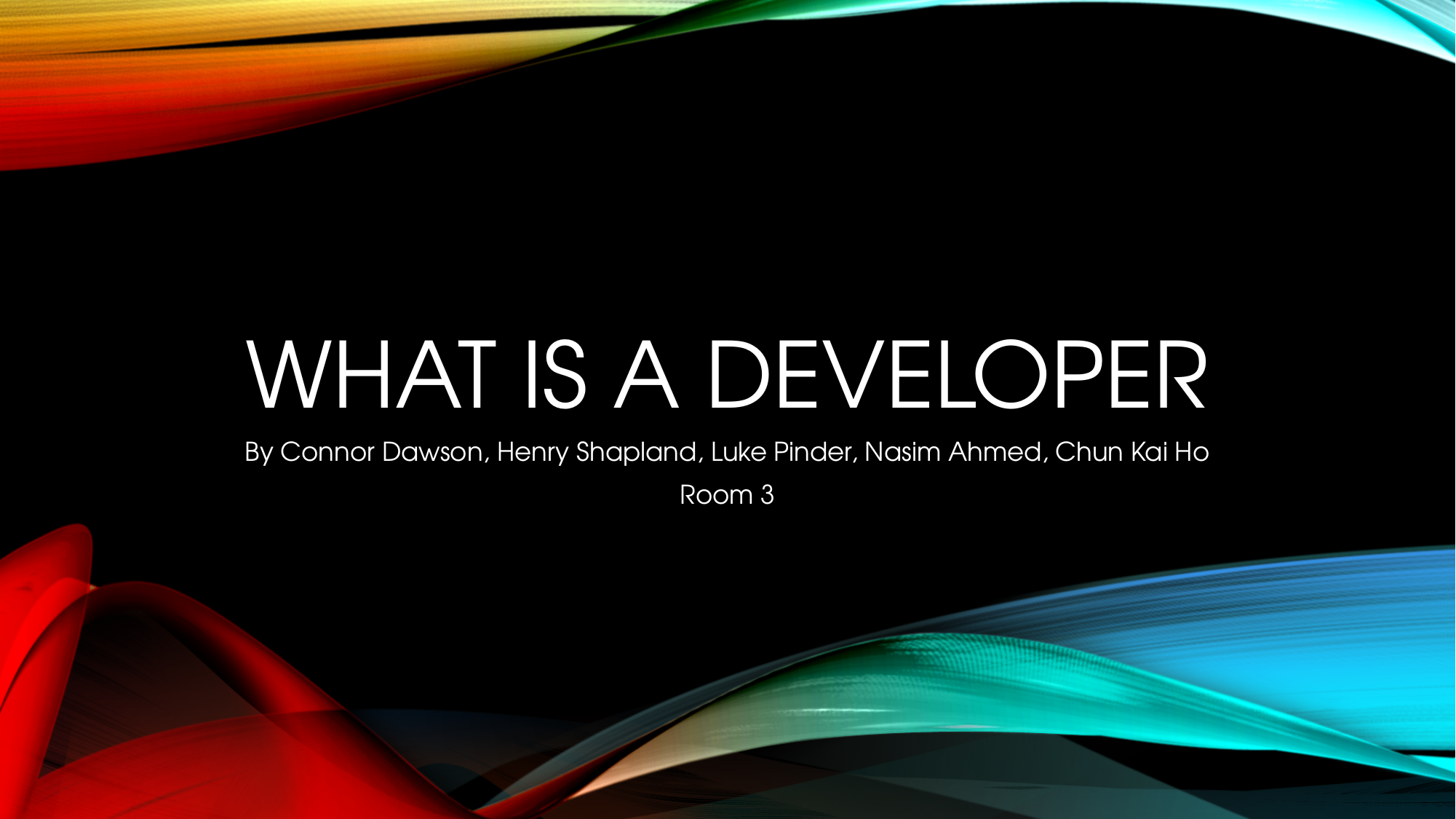

# What IS a Developer
By Connor Dawson, Henry Shapland, Luke Pinder, Nasim Ahmed, Chun Kai Ho
Room 3